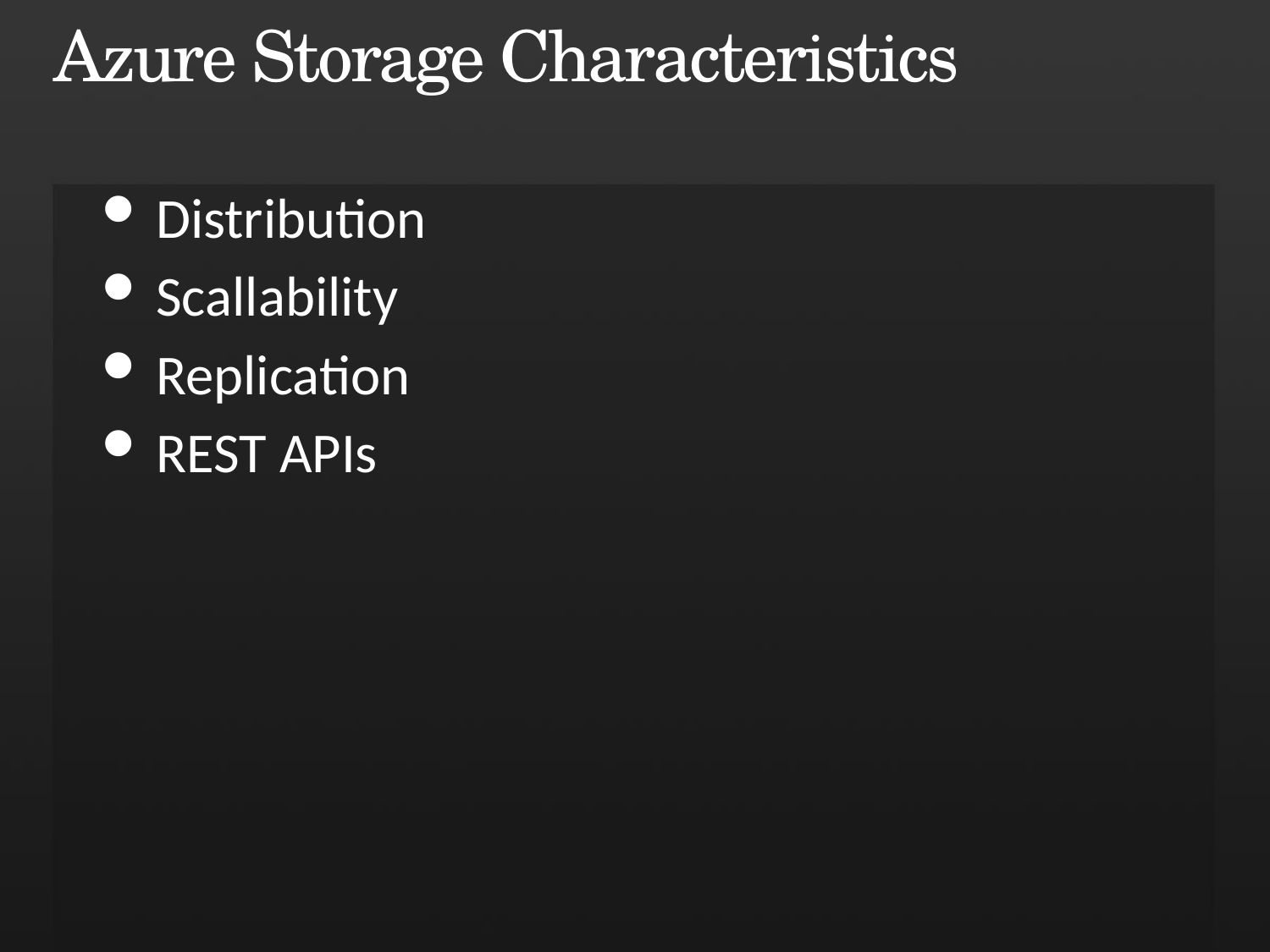

# Azure Storage Characteristics
Distribution
Scallability
Replication
REST APIs